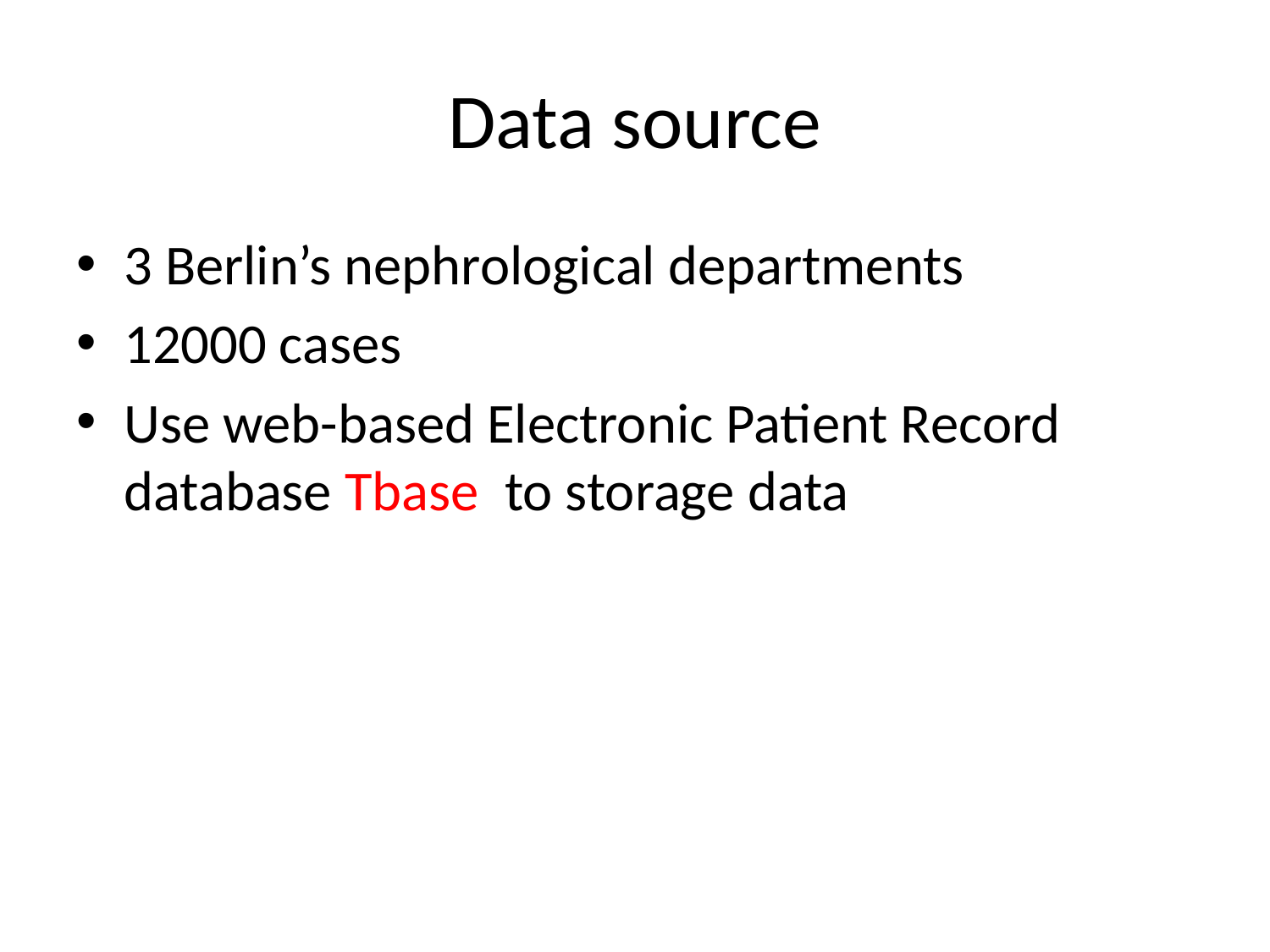

# Data source
3 Berlin’s nephrological departments
12000 cases
Use web-based Electronic Patient Record database Tbase  to storage data